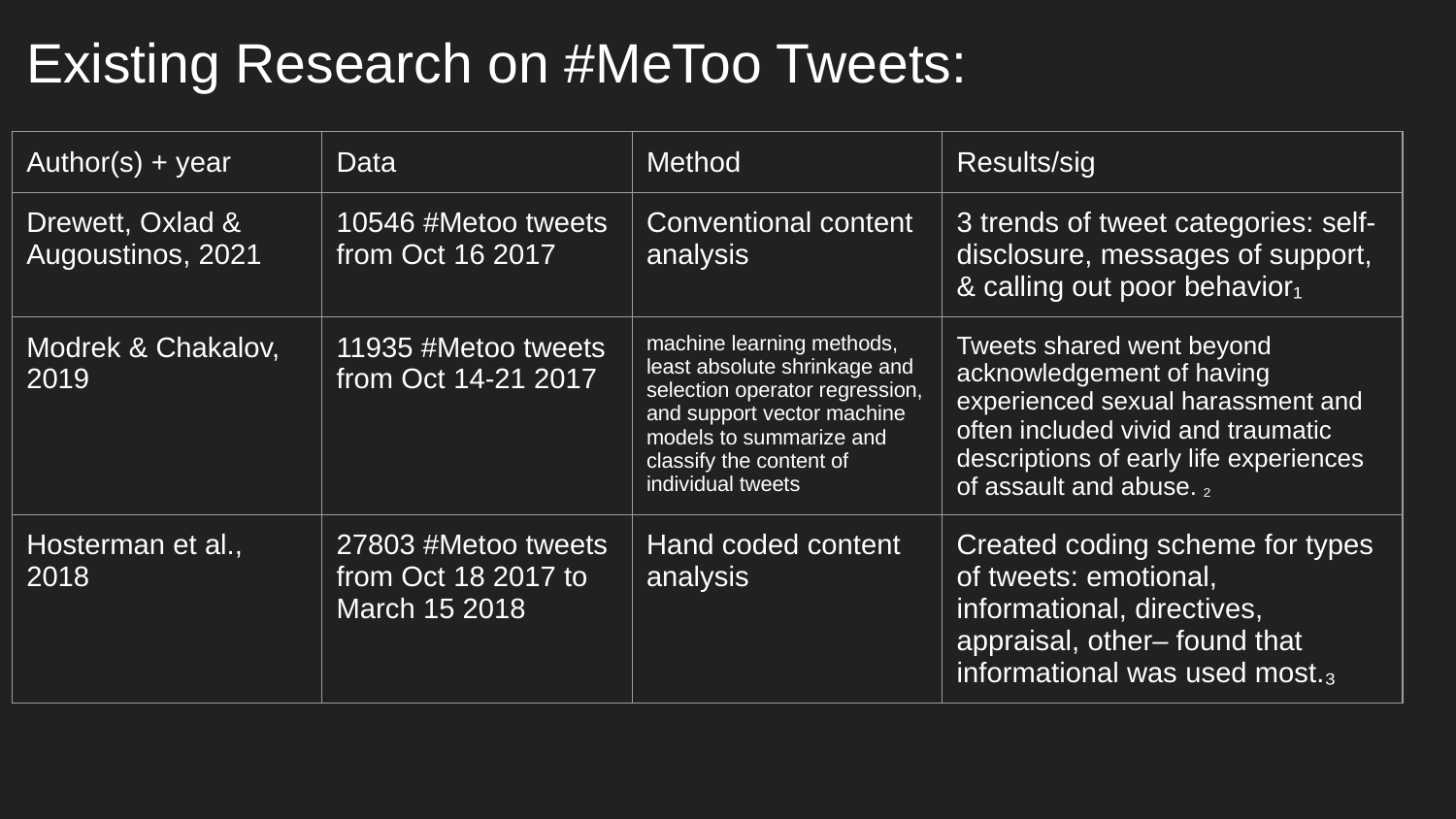

# Existing Research on #MeToo Tweets:
| Author(s) + year | Data | Method | Results/sig |
| --- | --- | --- | --- |
| Drewett, Oxlad & Augoustinos, 2021 | 10546 #Metoo tweets from Oct 16 2017 | Conventional content analysis | 3 trends of tweet categories: self-disclosure, messages of support, & calling out poor behavior₁ |
| Modrek & Chakalov, 2019 | 11935 #Metoo tweets from Oct 14-21 2017 | machine learning methods, least absolute shrinkage and selection operator regression, and support vector machine models to summarize and classify the content of individual tweets | Tweets shared went beyond acknowledgement of having experienced sexual harassment and often included vivid and traumatic descriptions of early life experiences of assault and abuse. ₂ |
| Hosterman et al., 2018 | 27803 #Metoo tweets from Oct 18 2017 to March 15 2018 | Hand coded content analysis | Created coding scheme for types of tweets: emotional, informational, directives, appraisal, other– found that informational was used most.₃ |